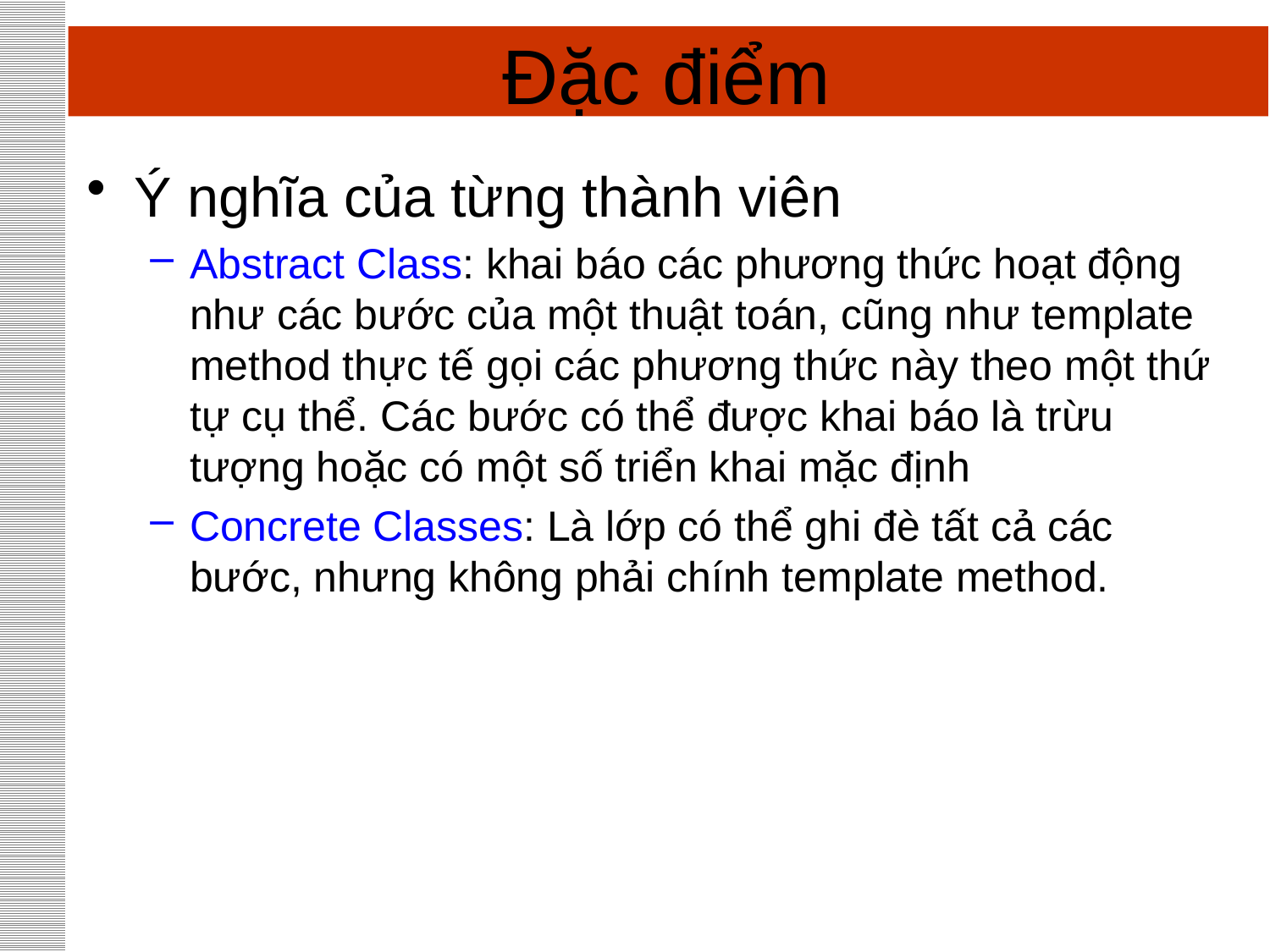

# Đặc điểm
Ý nghĩa của từng thành viên
Abstract Class: khai báo các phương thức hoạt động như các bước của một thuật toán, cũng như template method thực tế gọi các phương thức này theo một thứ tự cụ thể. Các bước có thể được khai báo là trừu tượng hoặc có một số triển khai mặc định
Concrete Classes: Là lớp có thể ghi đè tất cả các bước, nhưng không phải chính template method.